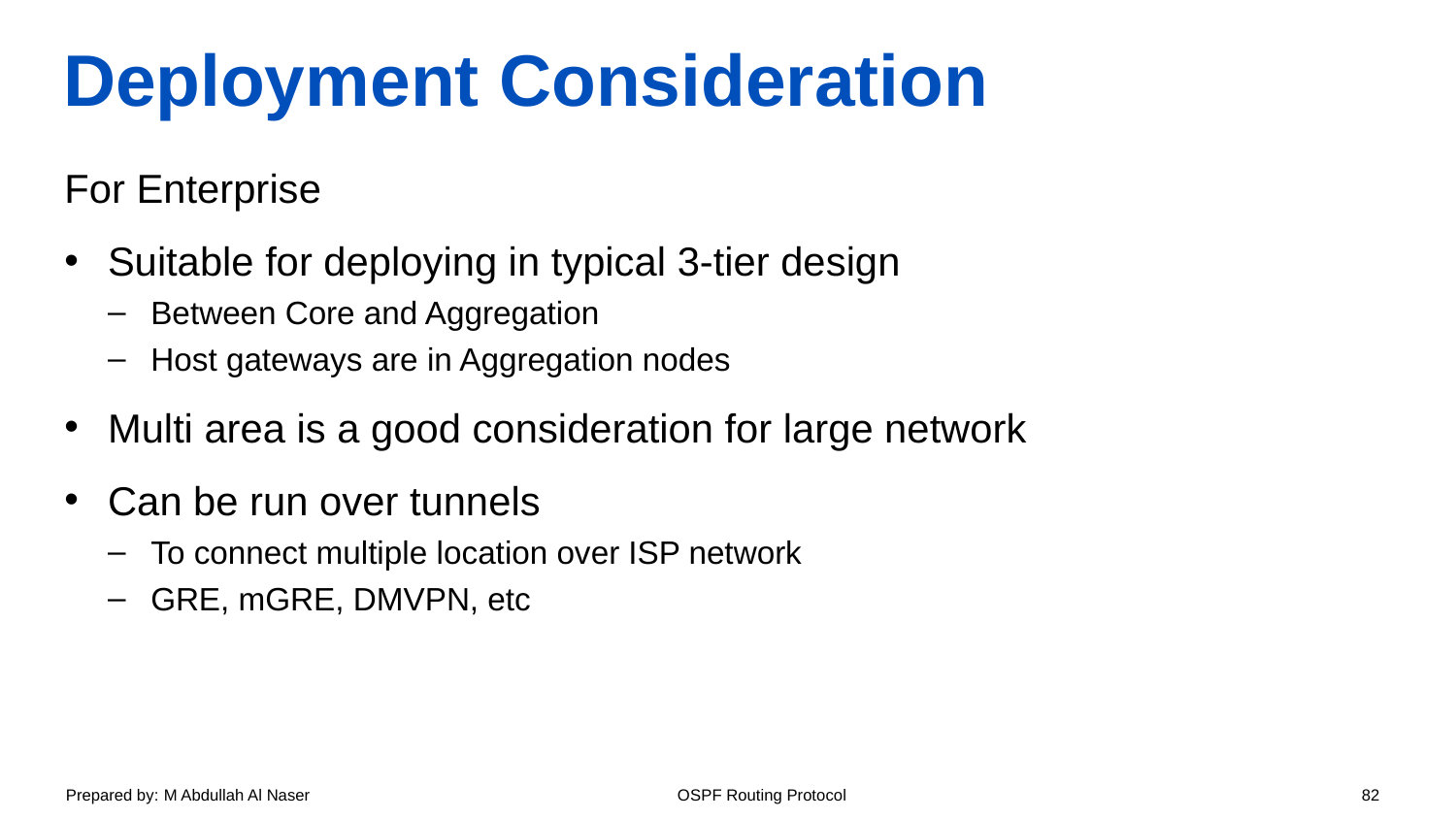

# Deployment Consideration
For Enterprise
Suitable for deploying in typical 3-tier design
Between Core and Aggregation
Host gateways are in Aggregation nodes
Multi area is a good consideration for large network
Can be run over tunnels
To connect multiple location over ISP network
GRE, mGRE, DMVPN, etc